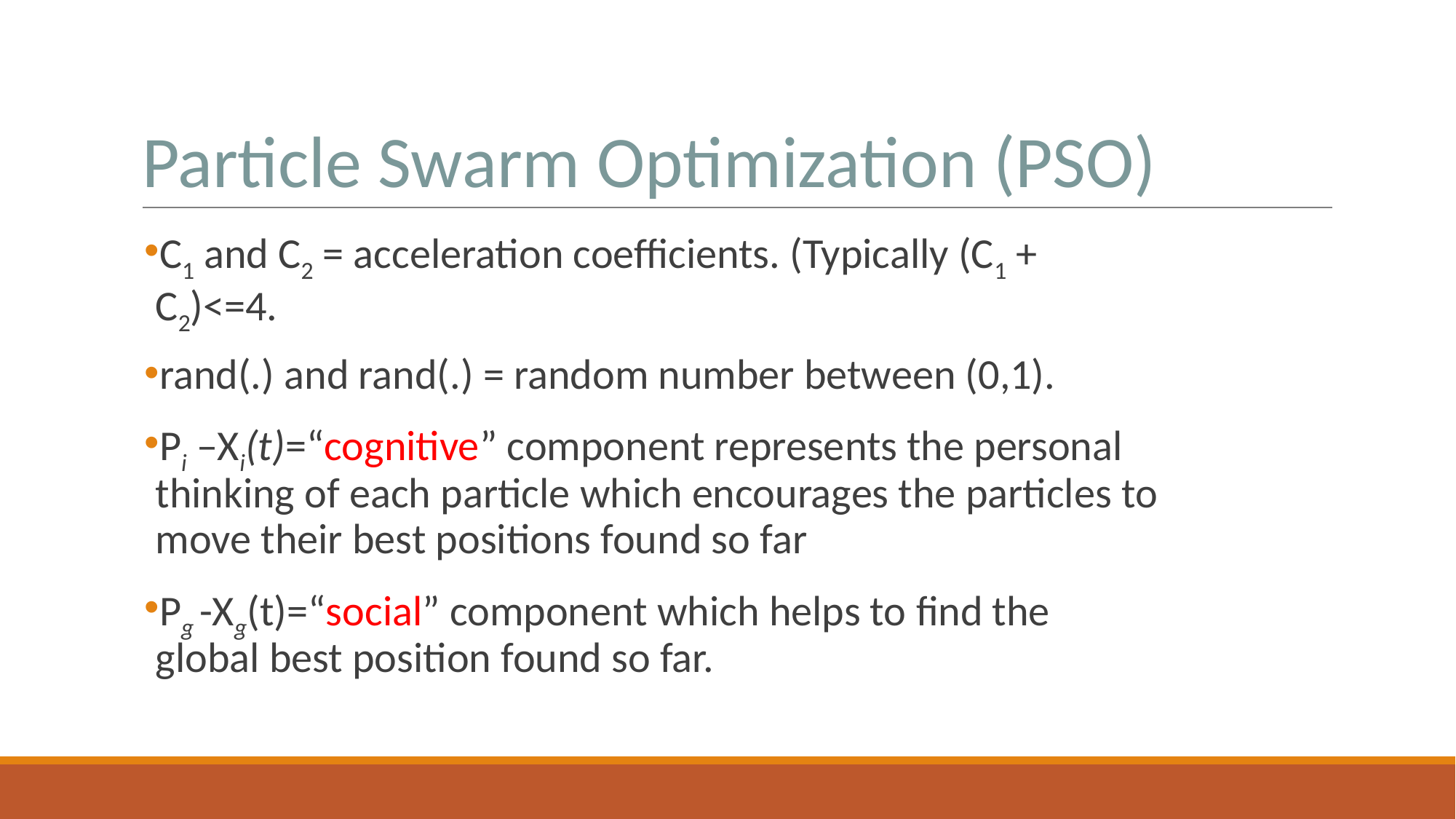

# Particle Swarm Optimization (PSO)
C1 and C2 = acceleration coefficients. (Typically (C1 + C2)<=4.
rand(.) and rand(.) = random number between (0,1).
Pi –Xi(t)=“cognitive” component represents the personal thinking of each particle which encourages the particles to move their best positions found so far
Pg -Xg(t)=“social” component which helps to find the global best position found so far.